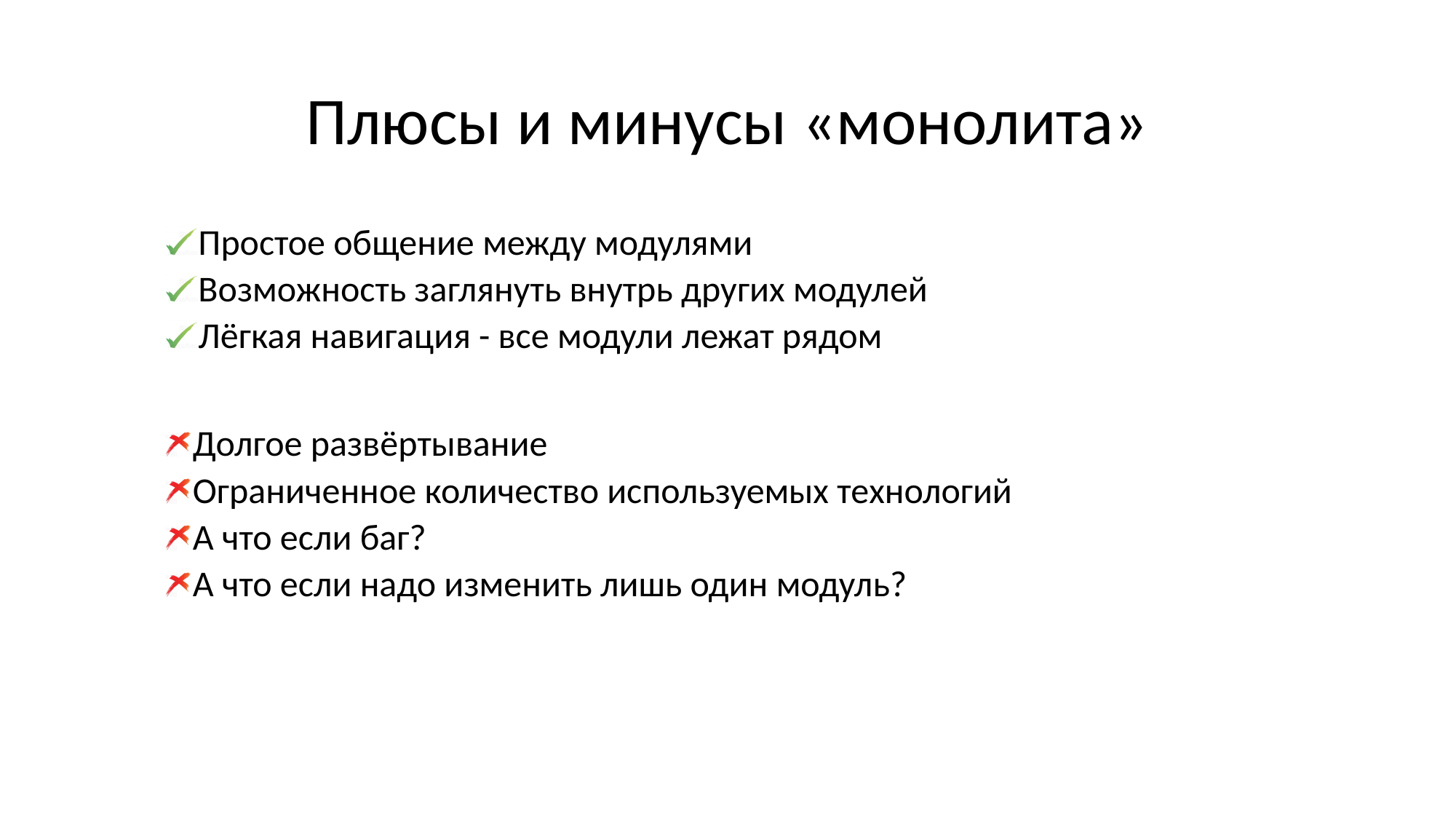

# Плюсы и минусы «монолита»
Простое общение между модулями
Возможность заглянуть внутрь других модулей
Лёгкая навигация - все модули лежат рядом

Долгое развёртывание
Ограниченное количество используемых технологий
А что если баг?
А что если надо изменить лишь один модуль?